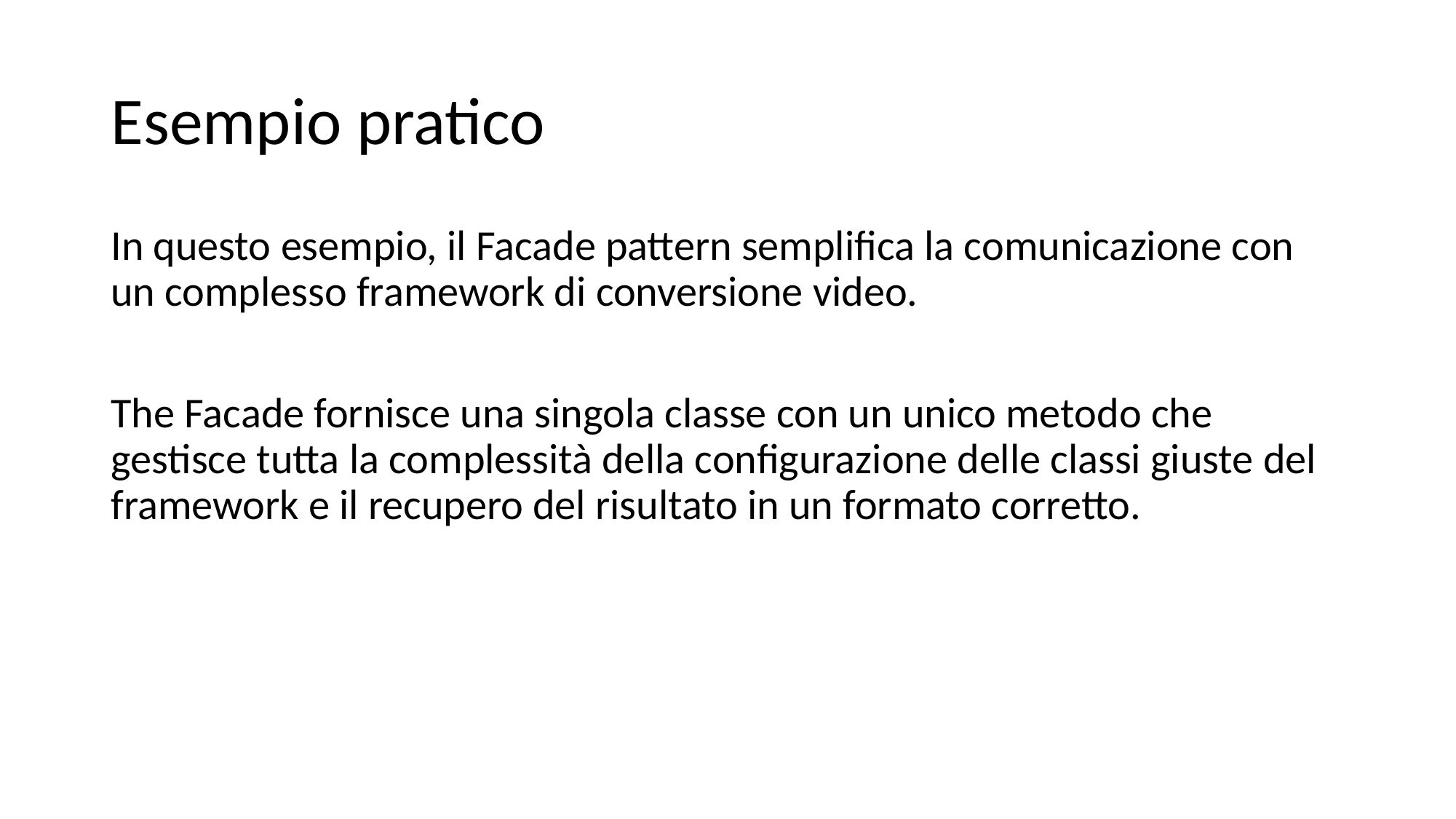

# Esempio pratico
In questo esempio, il Facade pattern semplifica la comunicazione con un complesso framework di conversione video.

The Facade fornisce una singola classe con un unico metodo che gestisce tutta la complessità della configurazione delle classi giuste del framework e il recupero del risultato in un formato corretto.